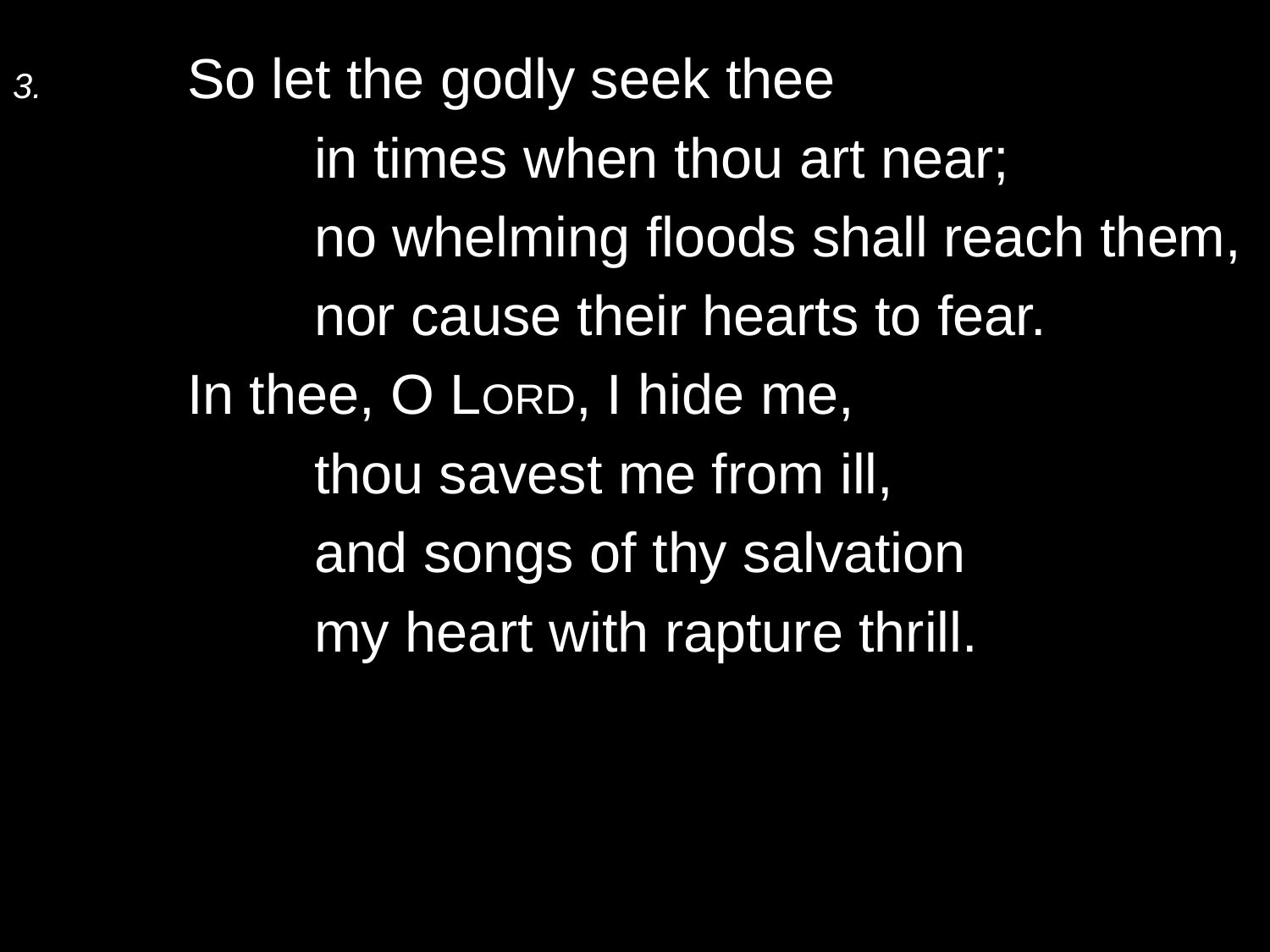

3.	So let the godly seek thee
		in times when thou art near;
		no whelming floods shall reach them,
		nor cause their hearts to fear.
	In thee, O Lord, I hide me,
		thou savest me from ill,
		and songs of thy salvation
		my heart with rapture thrill.